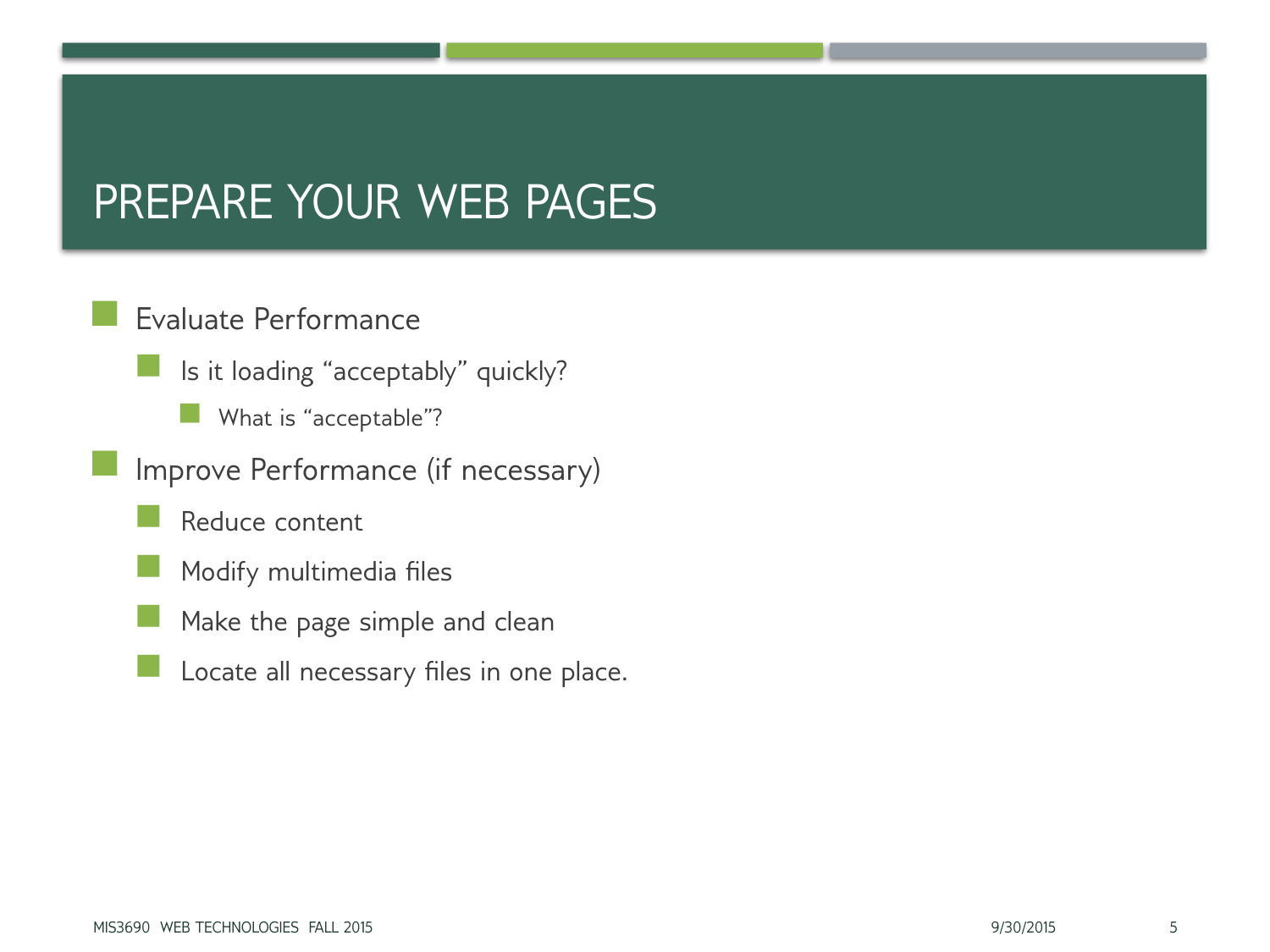

# Prepare Your Web Pages
Evaluate Performance
Is it loading “acceptably” quickly?
What is “acceptable”?
Improve Performance (if necessary)
Reduce content
Modify multimedia files
Make the page simple and clean
Locate all necessary files in one place.

MIS3690  Web Technologies  Fall 2015
9/30/2015
5